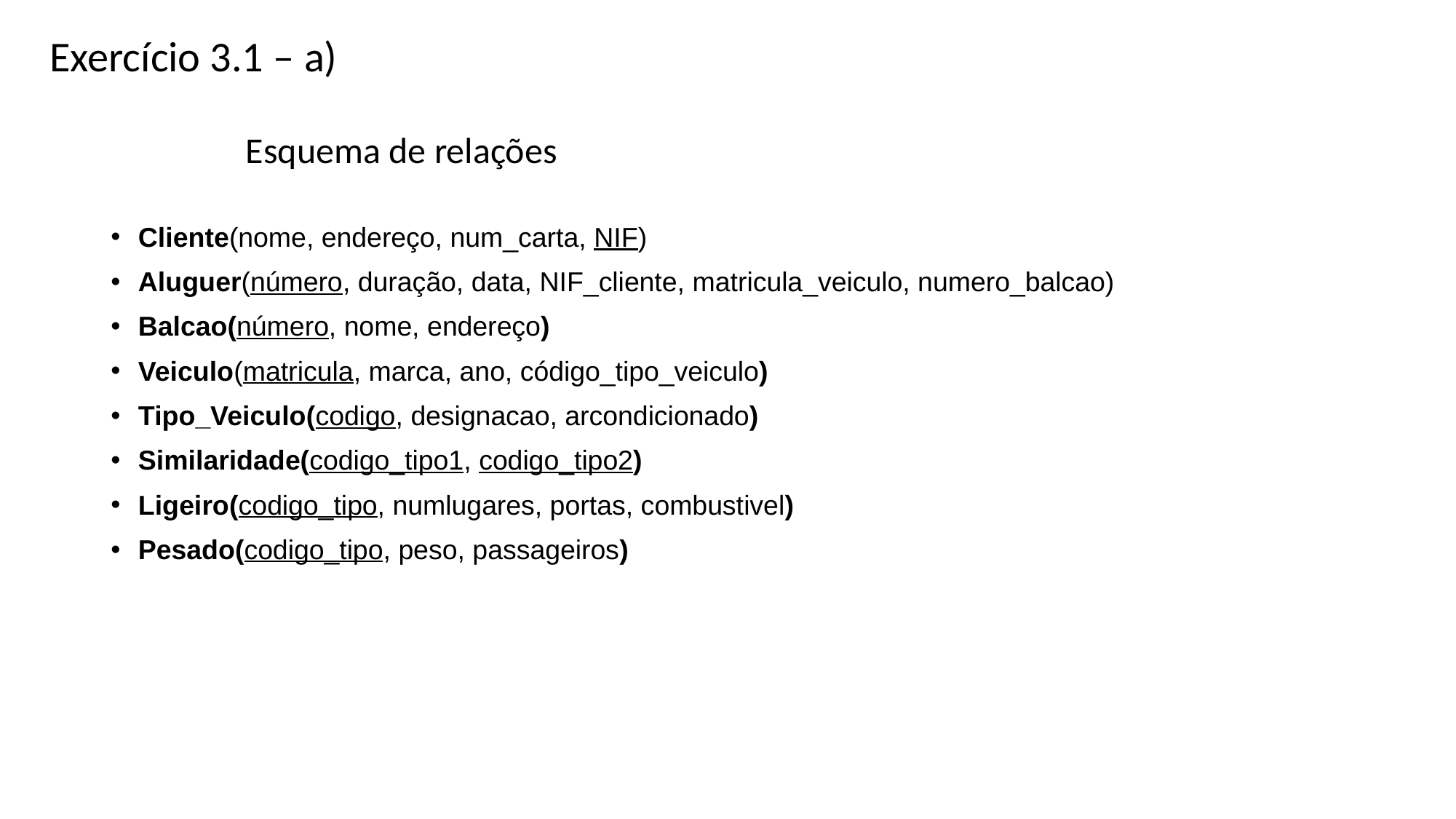

# Exercício 3.1 – a)
Esquema de relações
Cliente(nome, endereço, num_carta, NIF)
Aluguer(número, duração, data, NIF_cliente, matricula_veiculo, numero_balcao)
Balcao(número, nome, endereço)
Veiculo(matricula, marca, ano, código_tipo_veiculo)
Tipo_Veiculo(codigo, designacao, arcondicionado)
Similaridade(codigo_tipo1, codigo_tipo2)
Ligeiro(codigo_tipo, numlugares, portas, combustivel)
Pesado(codigo_tipo, peso, passageiros)